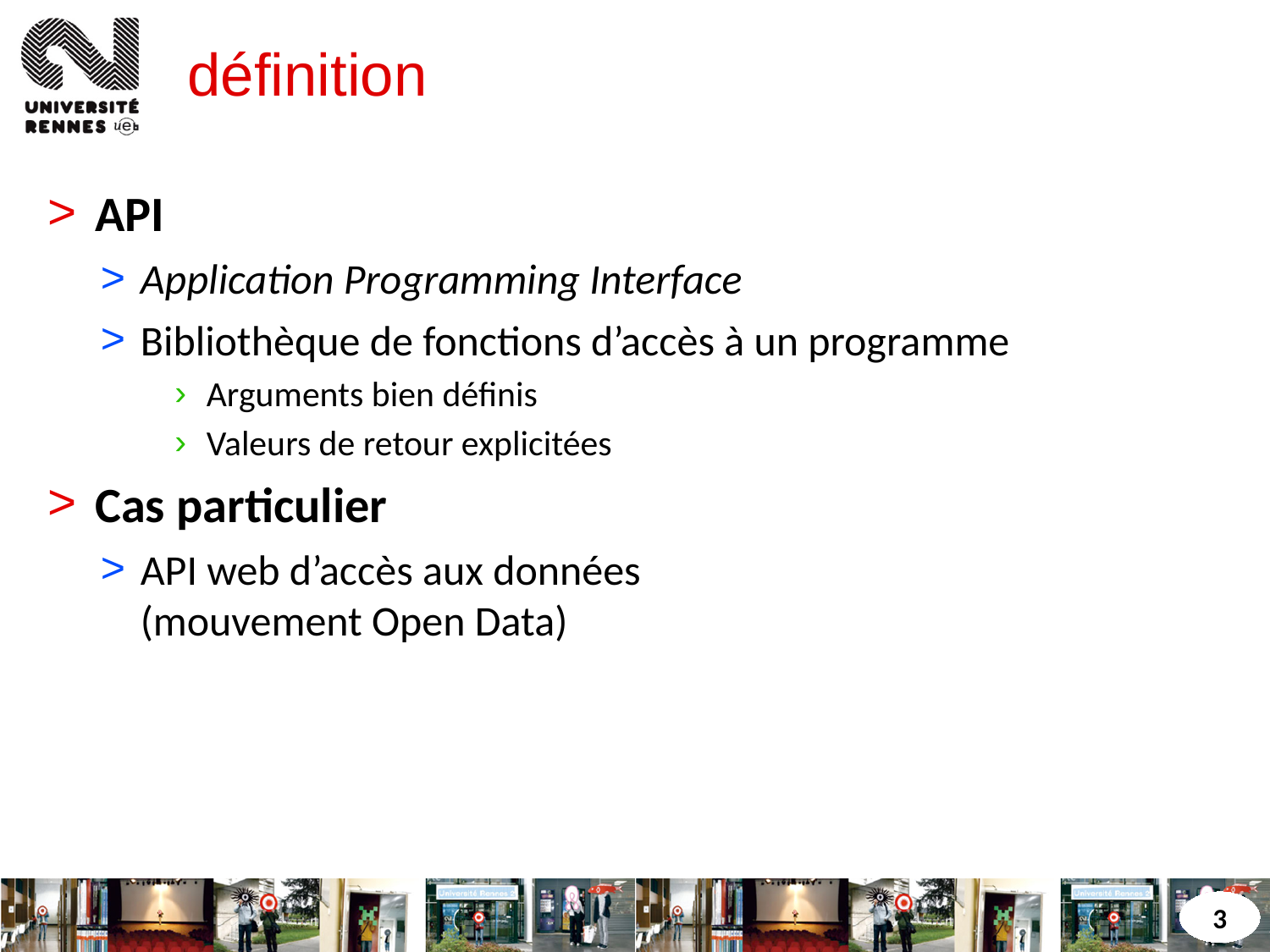

# définition
API
Application Programming Interface
Bibliothèque de fonctions d’accès à un programme
Arguments bien définis
Valeurs de retour explicitées
Cas particulier
API web d’accès aux données
(mouvement Open Data)
3